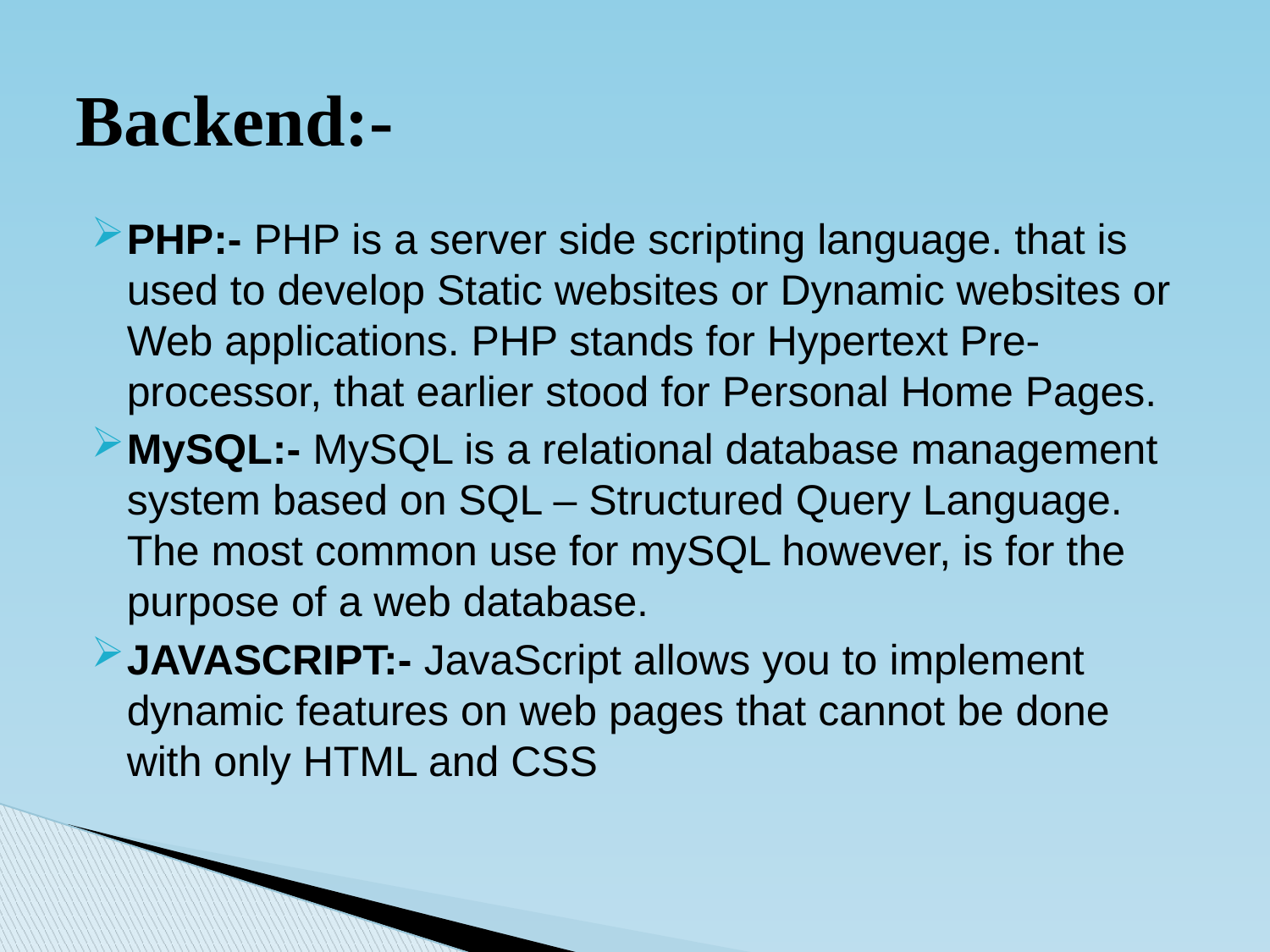

# Backend:-
PHP:- PHP is a server side scripting language. that is used to develop Static websites or Dynamic websites or Web applications. PHP stands for Hypertext Pre-processor, that earlier stood for Personal Home Pages.
MySQL:- MySQL is a relational database management system based on SQL – Structured Query Language. The most common use for mySQL however, is for the purpose of a web database.
JAVASCRIPT:- JavaScript allows you to implement dynamic features on web pages that cannot be done with only HTML and CSS